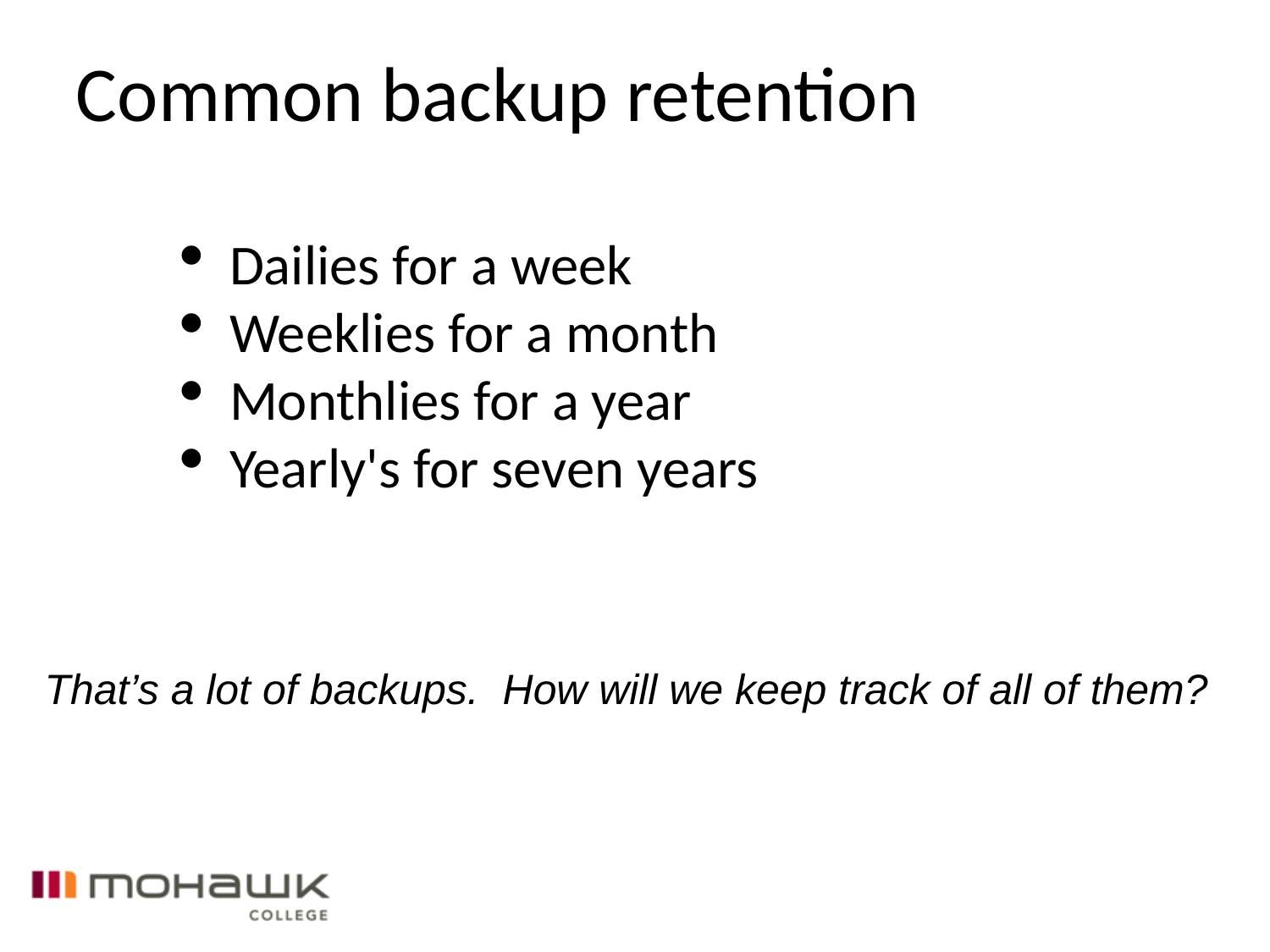

Common backup retention
Dailies for a week
Weeklies for a month
Monthlies for a year
Yearly's for seven years
That’s a lot of backups.  How will we keep track of all of them?